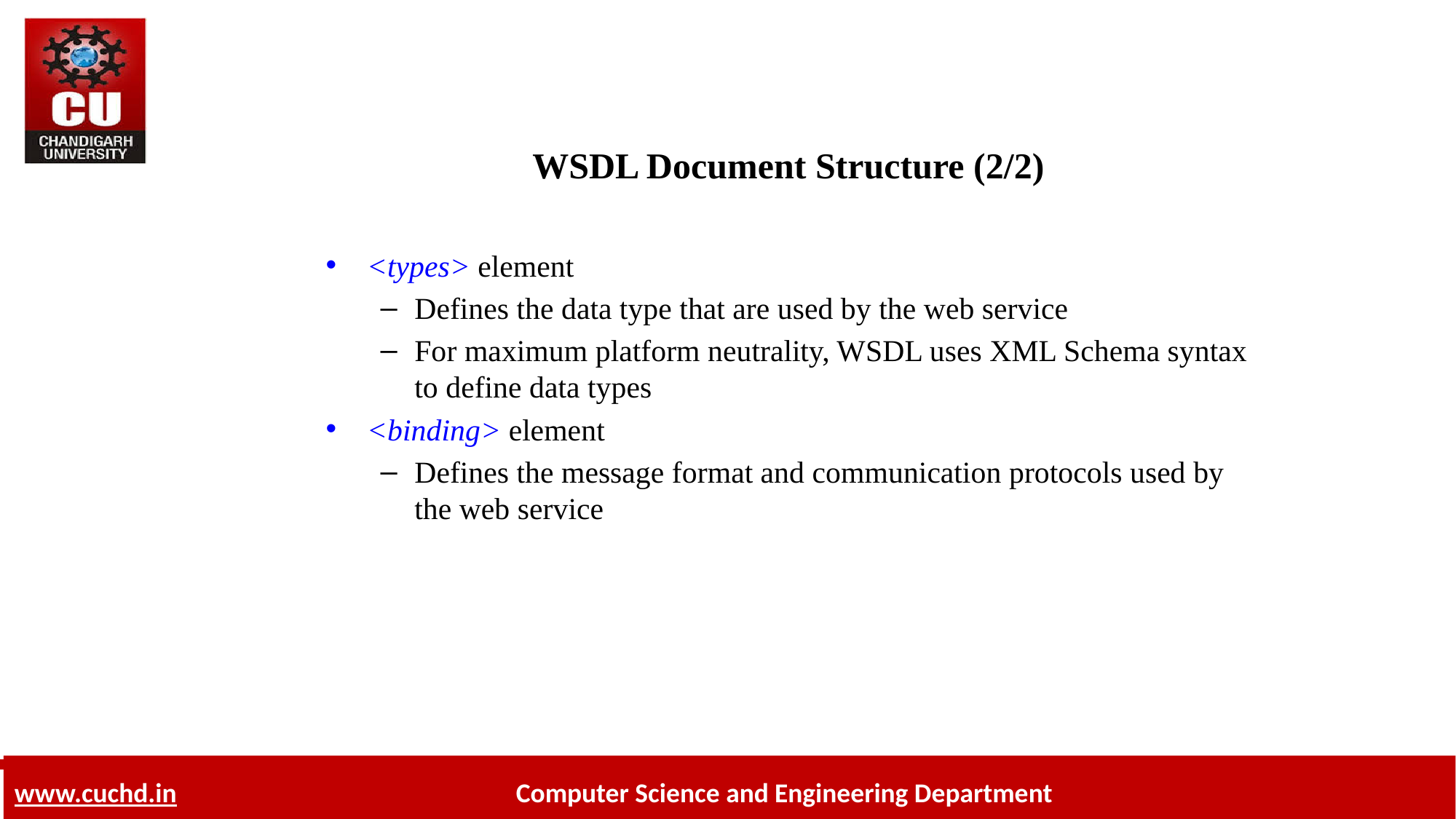

# WSDL Document Structure (2/2)
<types> element
Defines the data type that are used by the web service
For maximum platform neutrality, WSDL uses XML Schema syntax to define data types
<binding> element
Defines the message format and communication protocols used by the web service